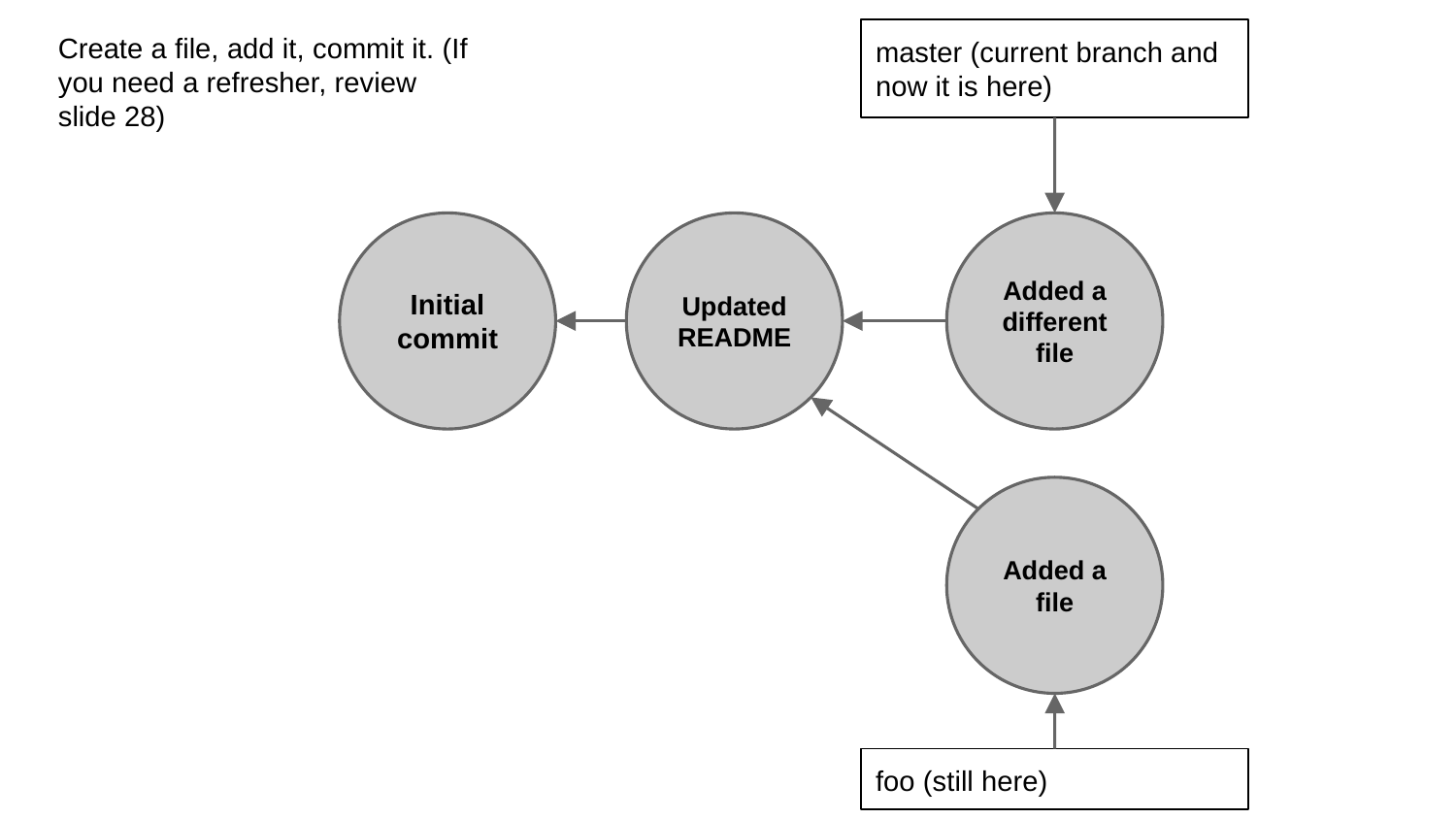

Create a file, add it, commit it. (If you need a refresher, review slide 28)
master (current branch and now it is here)
Added a different file
Initial commit
Updated README
Added a file
foo (still here)